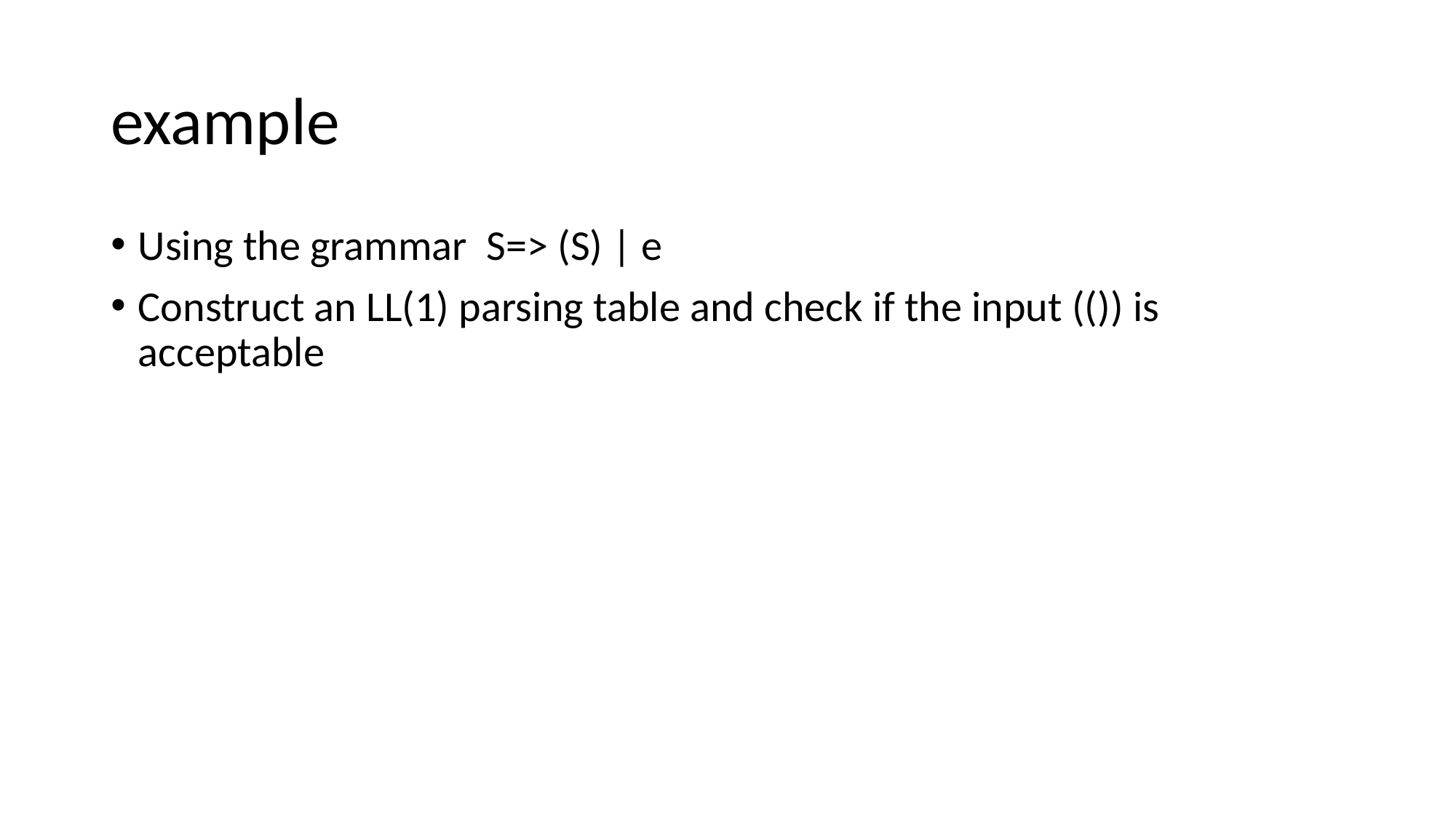

# example
Using the grammar  S=> (S) | e
Construct an LL(1) parsing table and check if the input (()) is acceptable